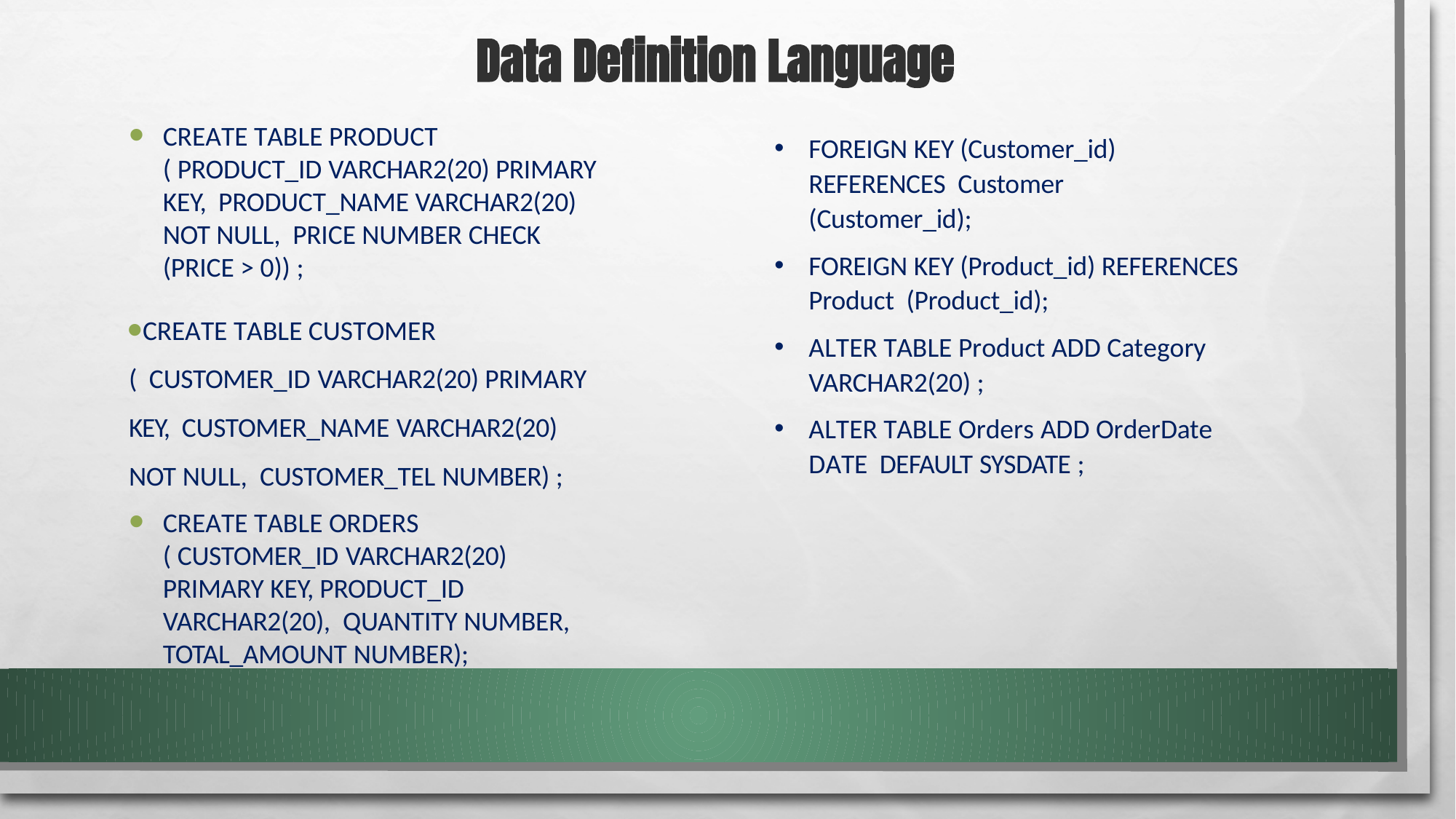

Data Definition Language
CREATE TABLE PRODUCT ( Product_id VARCHAR2(20) PRIMARY KEY,  Product_name VARCHAR2(20) NOT NULL,  Price NUMBER CHECK (Price > 0)) ;
CREATE TABLE CUSTOMER (  Customer_id VARCHAR2(20) PRIMARY KEY,  Customer_name VARCHAR2(20) NOT NULL,  Customer_tel NUMBER) ;
CREATE TABLE ORDERS ( Customer_id VARCHAR2(20) PRIMARY KEY, Product_id VARCHAR2(20),  Quantity NUMBER,  Total_amount NUMBER);
FOREIGN KEY (Customer_id) REFERENCES  Customer (Customer_id);
FOREIGN KEY (Product_id) REFERENCES Product  (Product_id);
ALTER TABLE Product ADD Category
VARCHAR2(20) ;
ALTER TABLE Orders ADD OrderDate DATE  DEFAULT SYSDATE ;